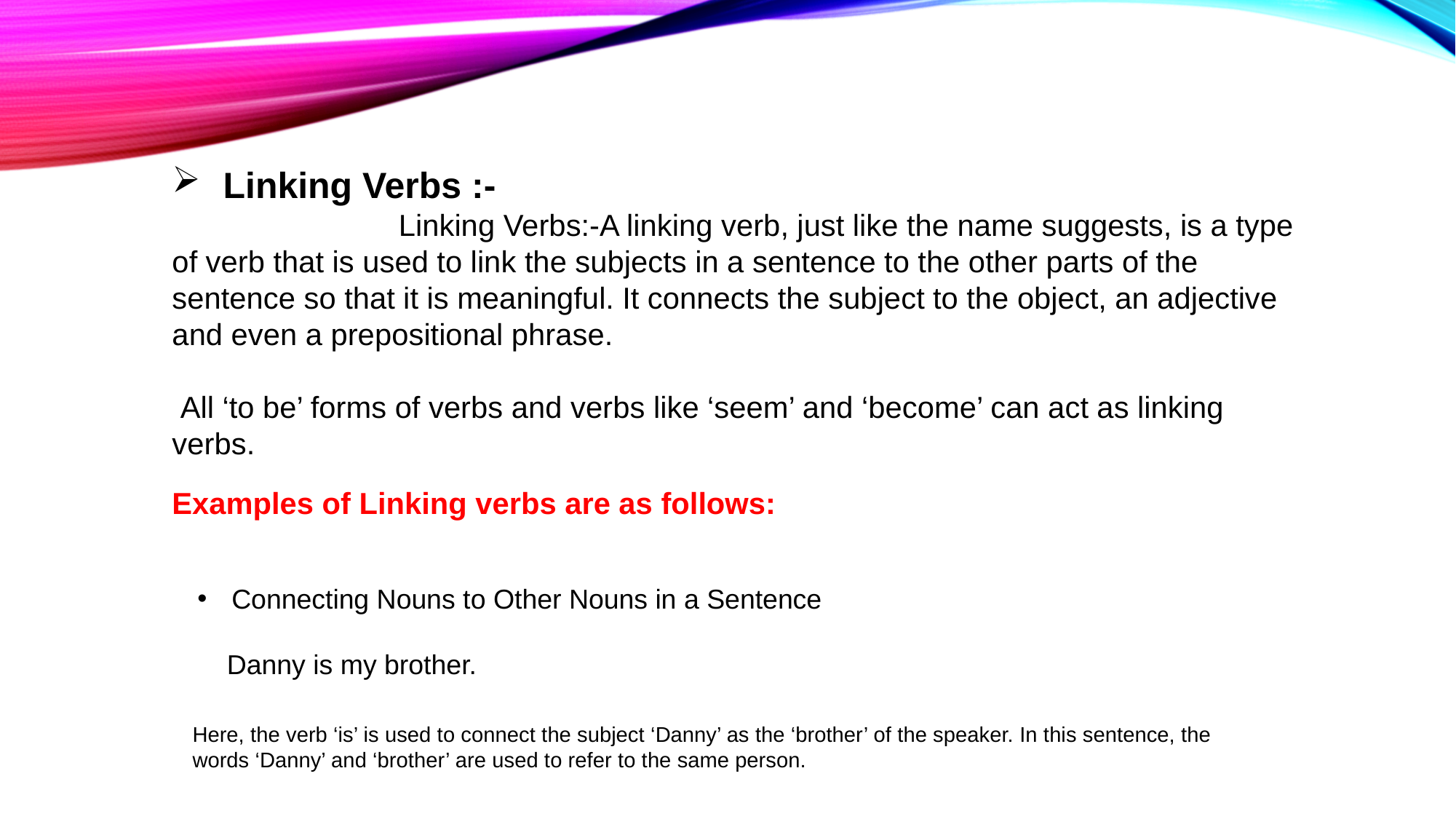

Linking Verbs :-
		 Linking Verbs:-A linking verb, just like the name suggests, is a type of verb that is used to link the subjects in a sentence to the other parts of the sentence so that it is meaningful. It connects the subject to the object, an adjective and even a prepositional phrase.

 All ‘to be’ forms of verbs and verbs like ‘seem’ and ‘become’ can act as linking verbs.
Examples of Linking verbs are as follows:

Connecting Nouns to Other Nouns in a Sentence

           Danny is my brother.
Here, the verb ‘is’ is used to connect the subject ‘Danny’ as the ‘brother’ of the speaker. In this sentence, the words ‘Danny’ and ‘brother’ are used to refer to the same person.